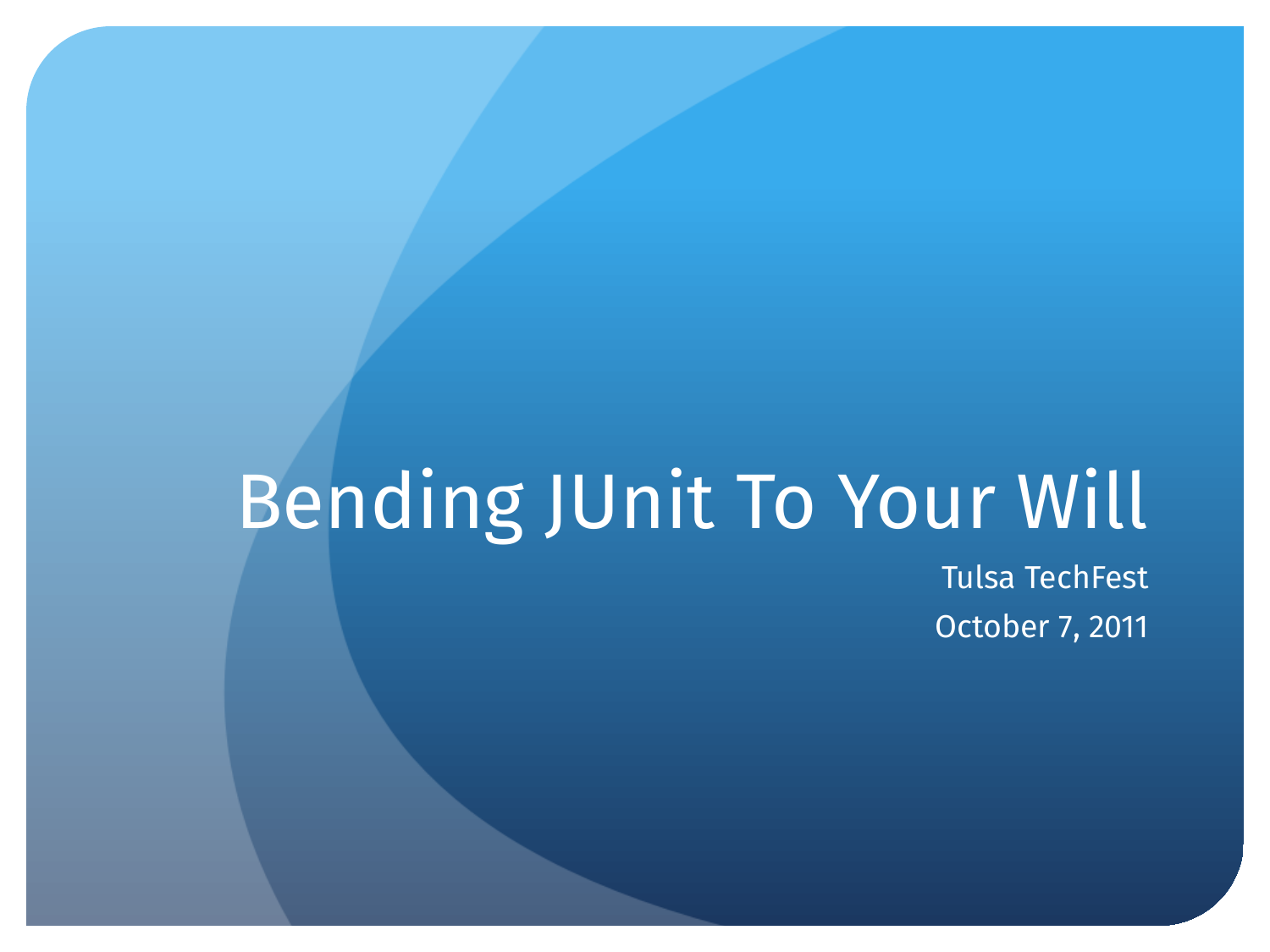

# Bending JUnit To Your Will
Tulsa TechFest
October 7, 2011